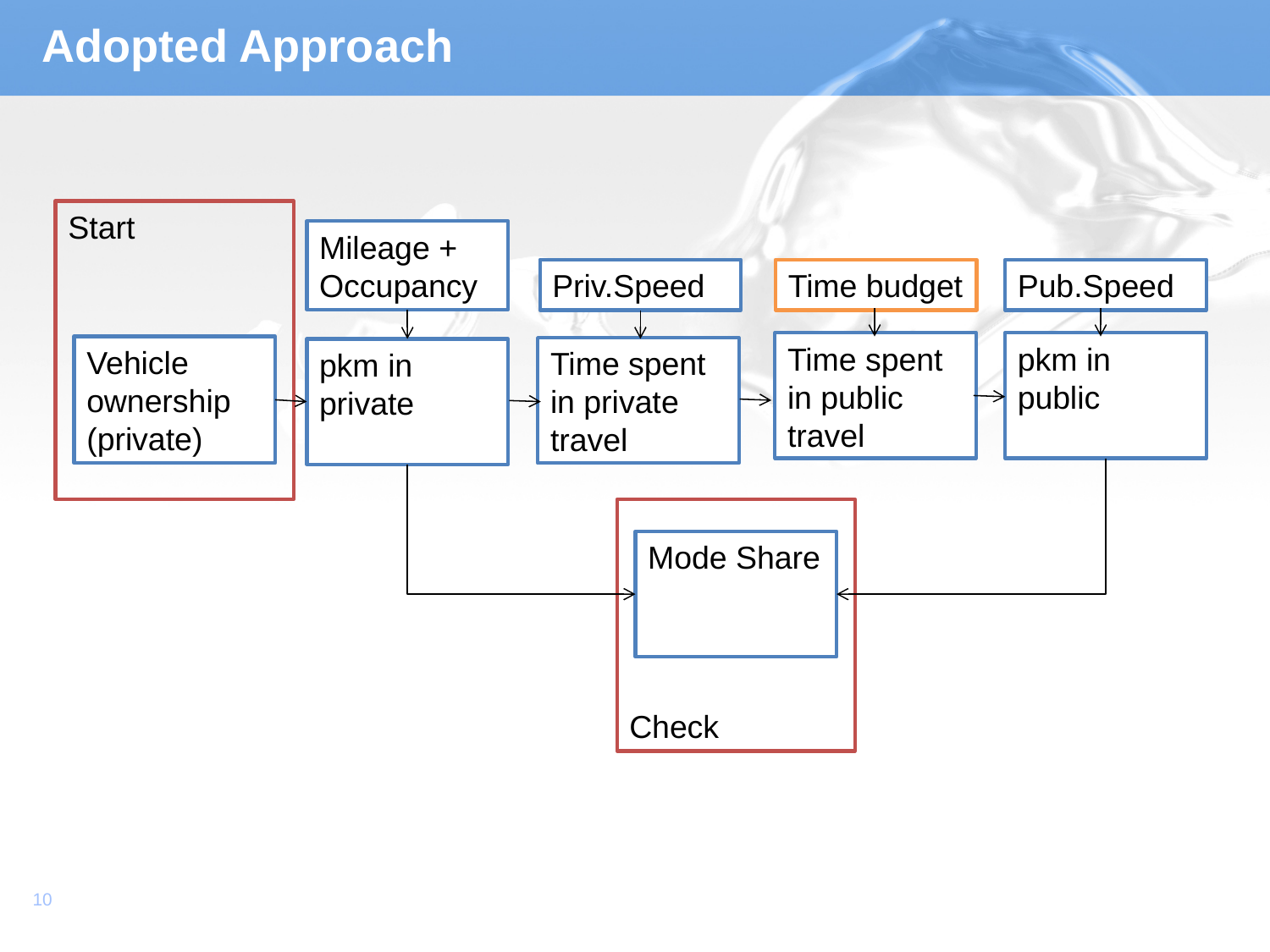

# Adopted Approach
Start
Vehicle ownership (private)
Mileage + Occupancy
pkm in private
Priv.Speed
Time spent in private travel
Time budget
Time spent in public travel
Pub.Speed
pkm in public
Check
Mode Share